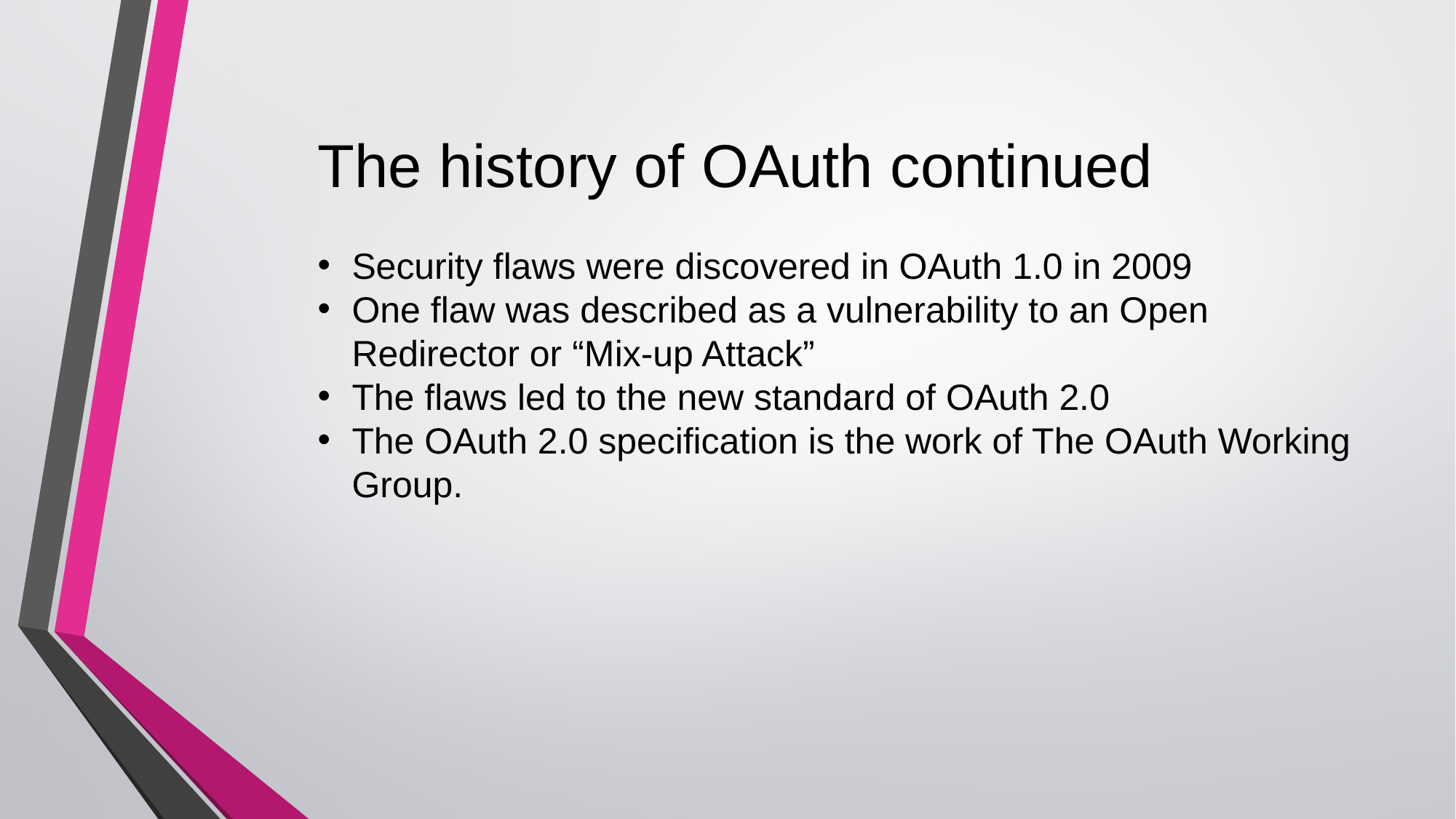

# The history of OAuth continued
Security flaws were discovered in OAuth 1.0 in 2009
One flaw was described as a vulnerability to an Open Redirector or “Mix-up Attack”
The flaws led to the new standard of OAuth 2.0
The OAuth 2.0 specification is the work of The OAuth Working Group.